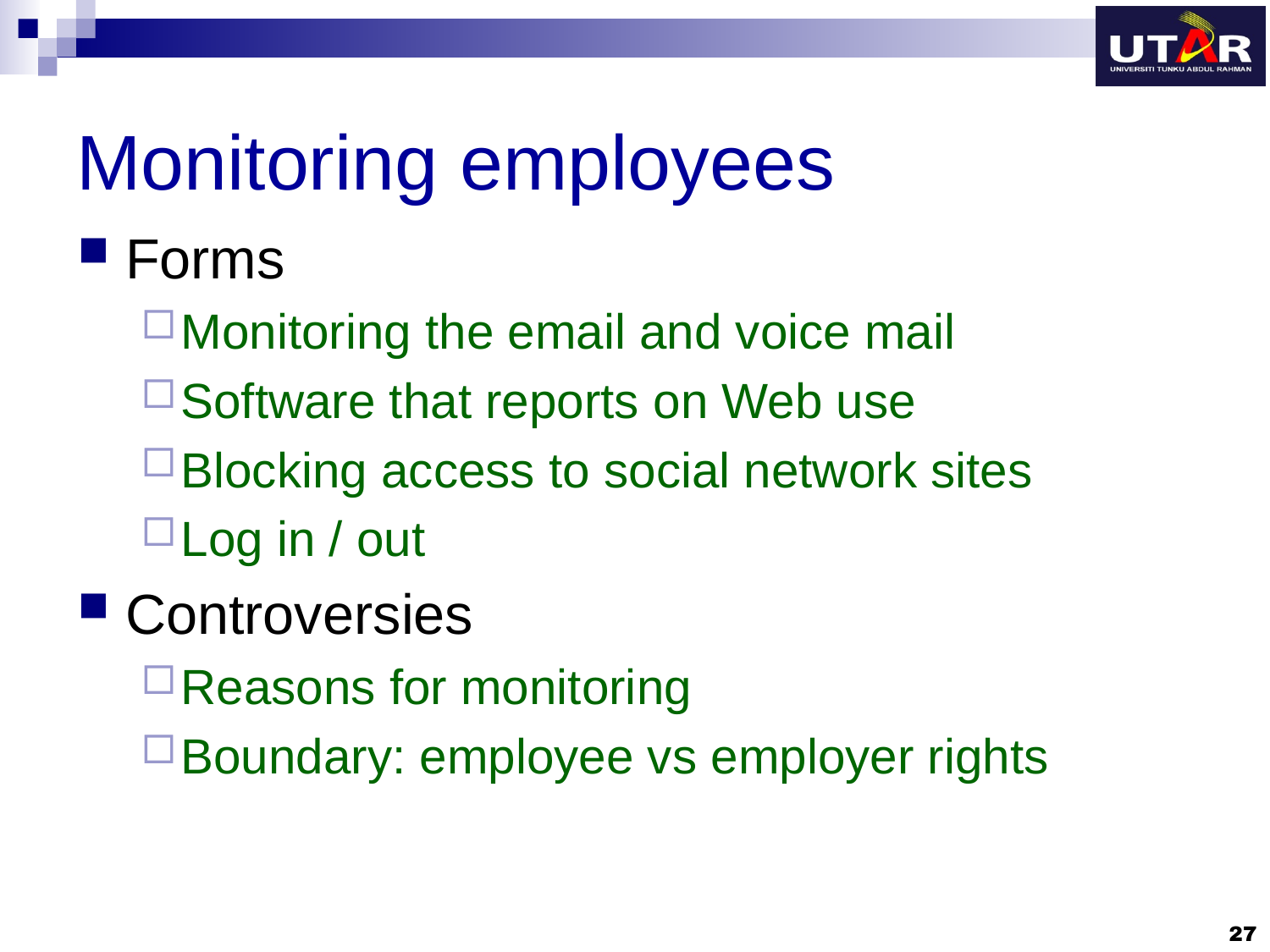

# Monitoring employees
Forms
Monitoring the email and voice mail
Software that reports on Web use
Blocking access to social network sites
Log in / out
Controversies
Reasons for monitoring
Boundary: employee vs employer rights

27